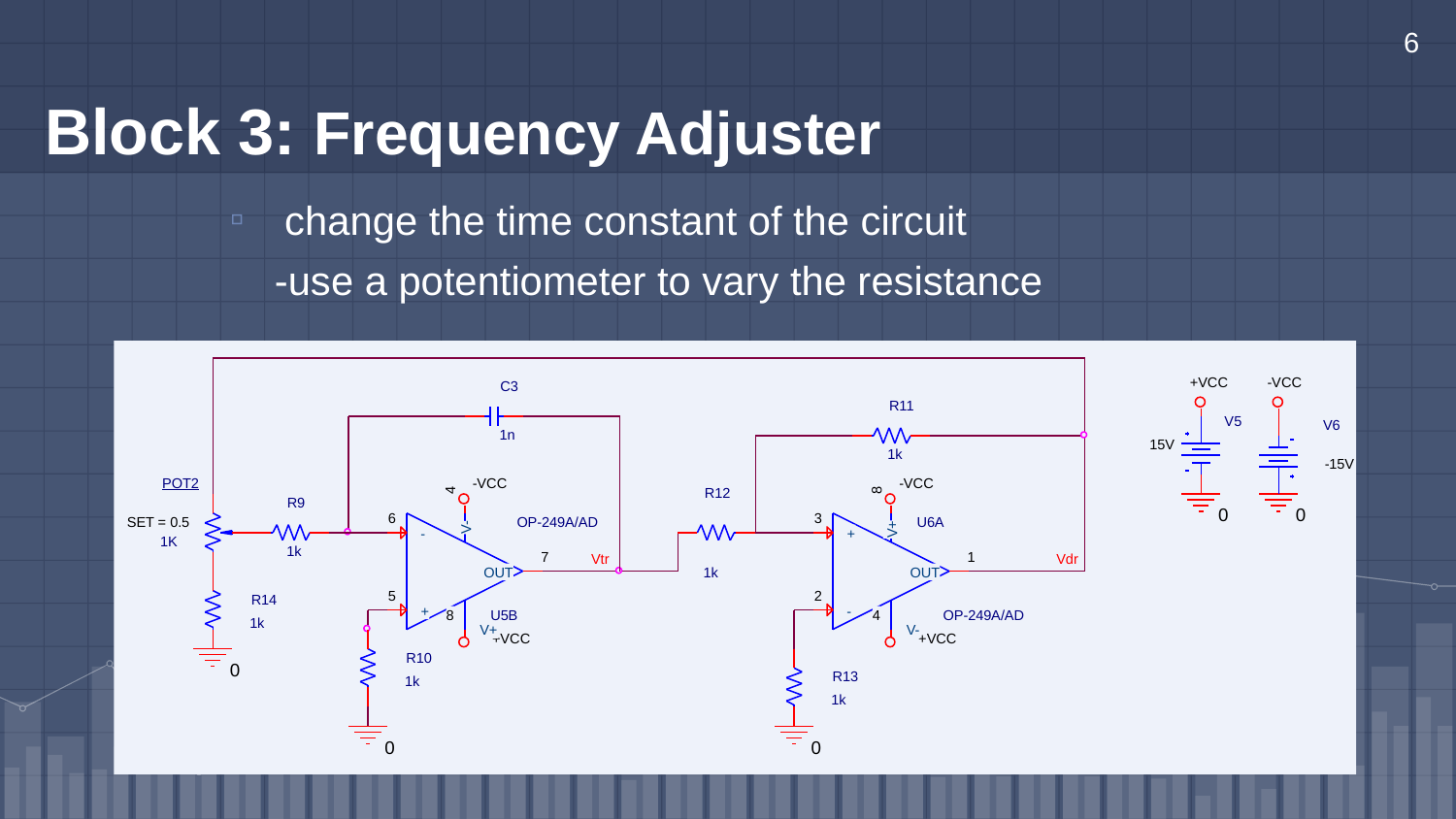

6
# Block 3: Frequency Adjuster
change the time constant of the circuit
    -use a potentiometer to vary the resistance

-VCC
C3
R11

V5

V6
1n

15V

1k

-15V

POT2
-VCC

4
8
R12
R9

0
0

6
3

SET = 0.5

OP-249A/AD

U6A
V-
V+

-

+

1K

1k

7
1

Vdr
OUT
1k
OUT

5
2

R14

+
-

8
U5B
4
OP-249A/AD

1k

V+
V-

+VCC

+VCC

0

0

+VCC

-VCC

Vtr

R10

R13

1k

1k

0